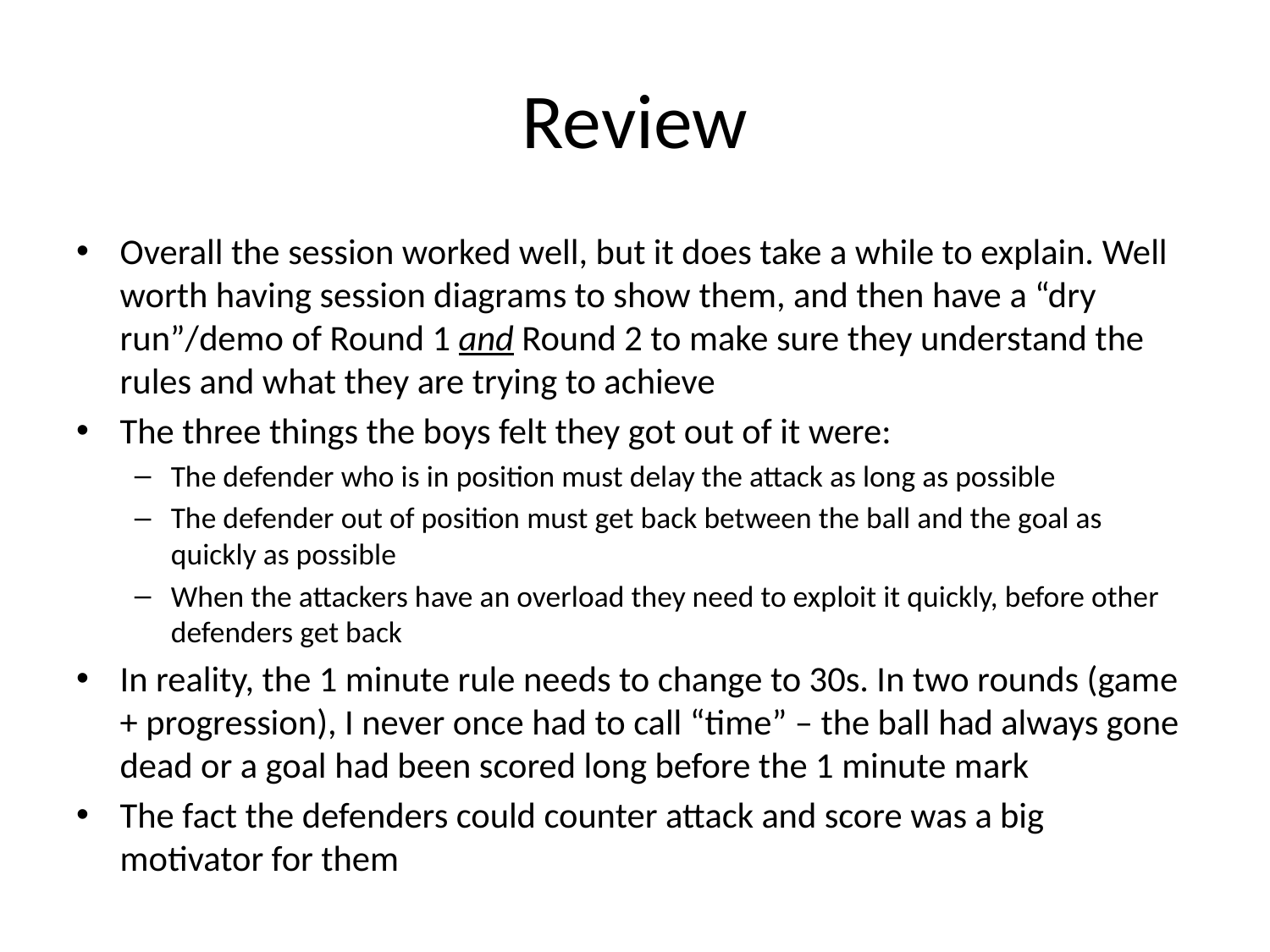

# Review
Overall the session worked well, but it does take a while to explain. Well worth having session diagrams to show them, and then have a “dry run”/demo of Round 1 and Round 2 to make sure they understand the rules and what they are trying to achieve
The three things the boys felt they got out of it were:
The defender who is in position must delay the attack as long as possible
The defender out of position must get back between the ball and the goal as quickly as possible
When the attackers have an overload they need to exploit it quickly, before other defenders get back
In reality, the 1 minute rule needs to change to 30s. In two rounds (game + progression), I never once had to call “time” – the ball had always gone dead or a goal had been scored long before the 1 minute mark
The fact the defenders could counter attack and score was a big motivator for them